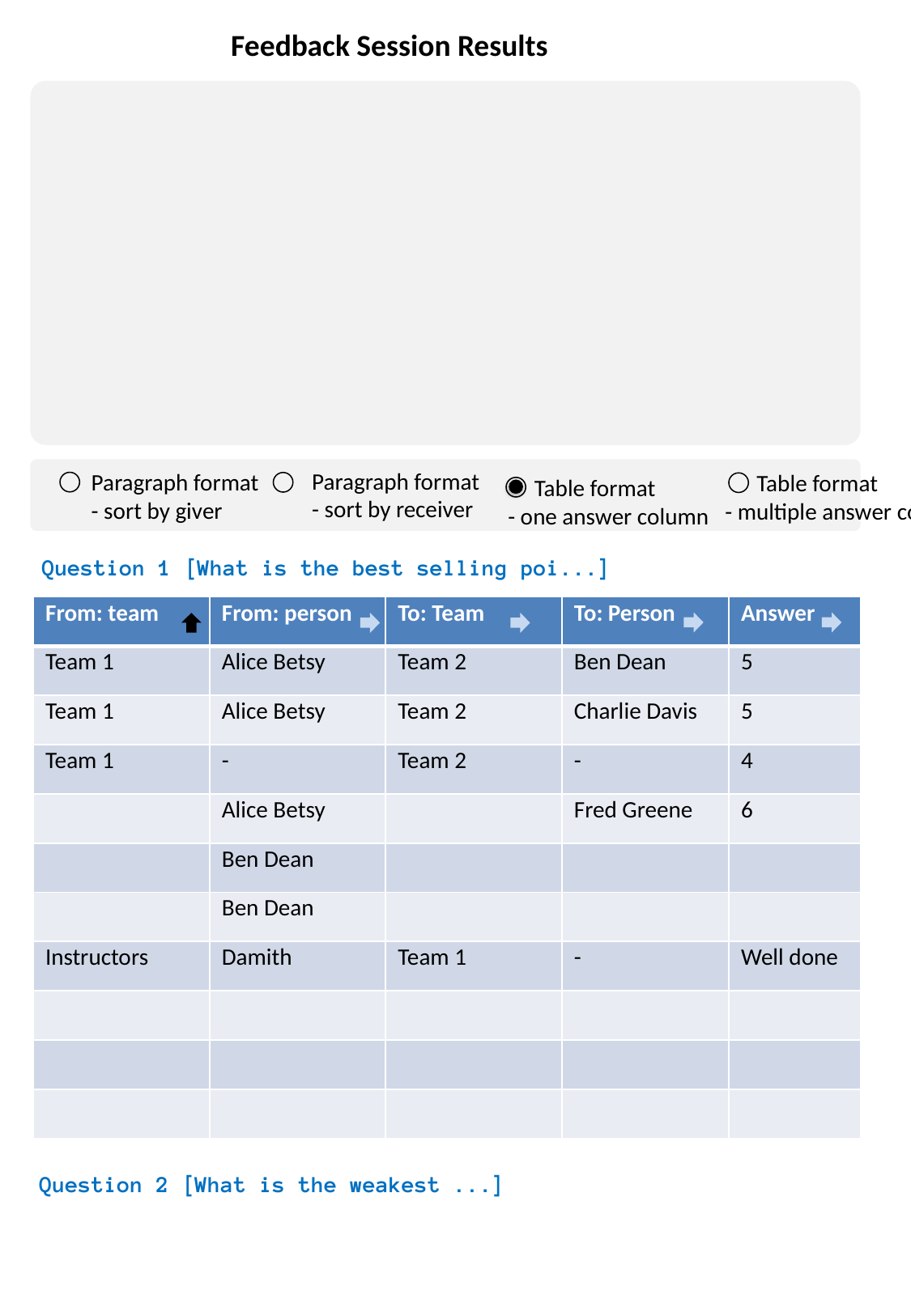

Feedback Session Results

Paragraph format
- sort by receiver
Paragraph format
- sort by giver
      Table format
- multiple answer columns
     Table format
- one answer column

Question 1 [What is the best selling poi...]
| From: team | From: person | To: Team | To: Person | Answer |
| --- | --- | --- | --- | --- |
| Team 1 | Alice Betsy | Team 2 | Ben Dean | 5 |
| Team 1 | Alice Betsy | Team 2 | Charlie Davis | 5 |
| Team 1 | - | Team 2 | - | 4 |
|  | Alice Betsy |  | Fred Greene | 6 |
|  | Ben Dean |  |  |  |
|  | Ben Dean |  |  |  |
| Instructors | Damith | Team 1 | - | Well done |
|  |  |  |  |  |
|  |  |  |  |  |
|  |  |  |  |  |

Question 2 [What is the weakest ...]